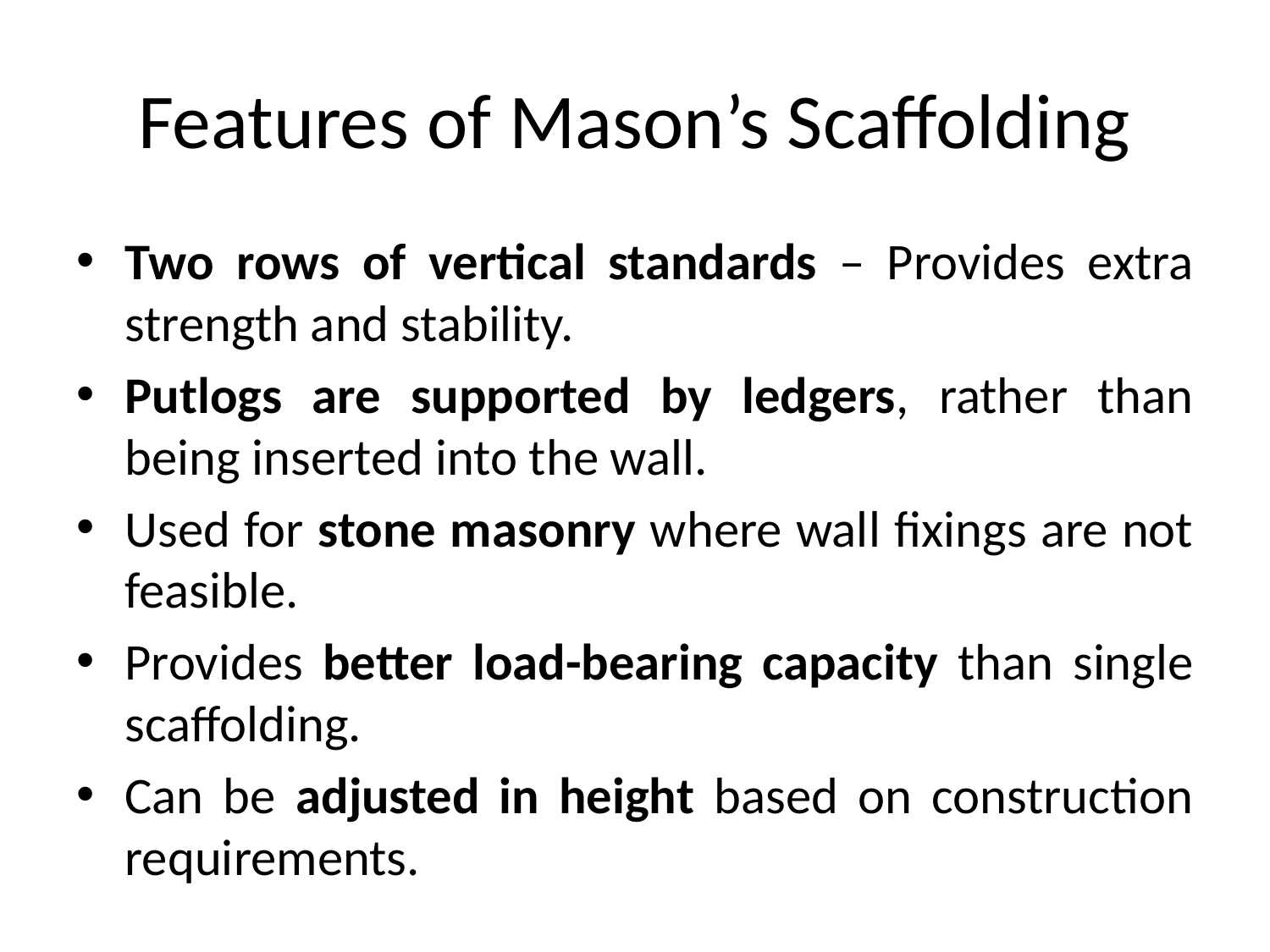

# Features of Mason’s Scaffolding
Two rows of vertical standards – Provides extra strength and stability.
Putlogs are supported by ledgers, rather than being inserted into the wall.
Used for stone masonry where wall fixings are not feasible.
Provides better load-bearing capacity than single scaffolding.
Can be adjusted in height based on construction requirements.